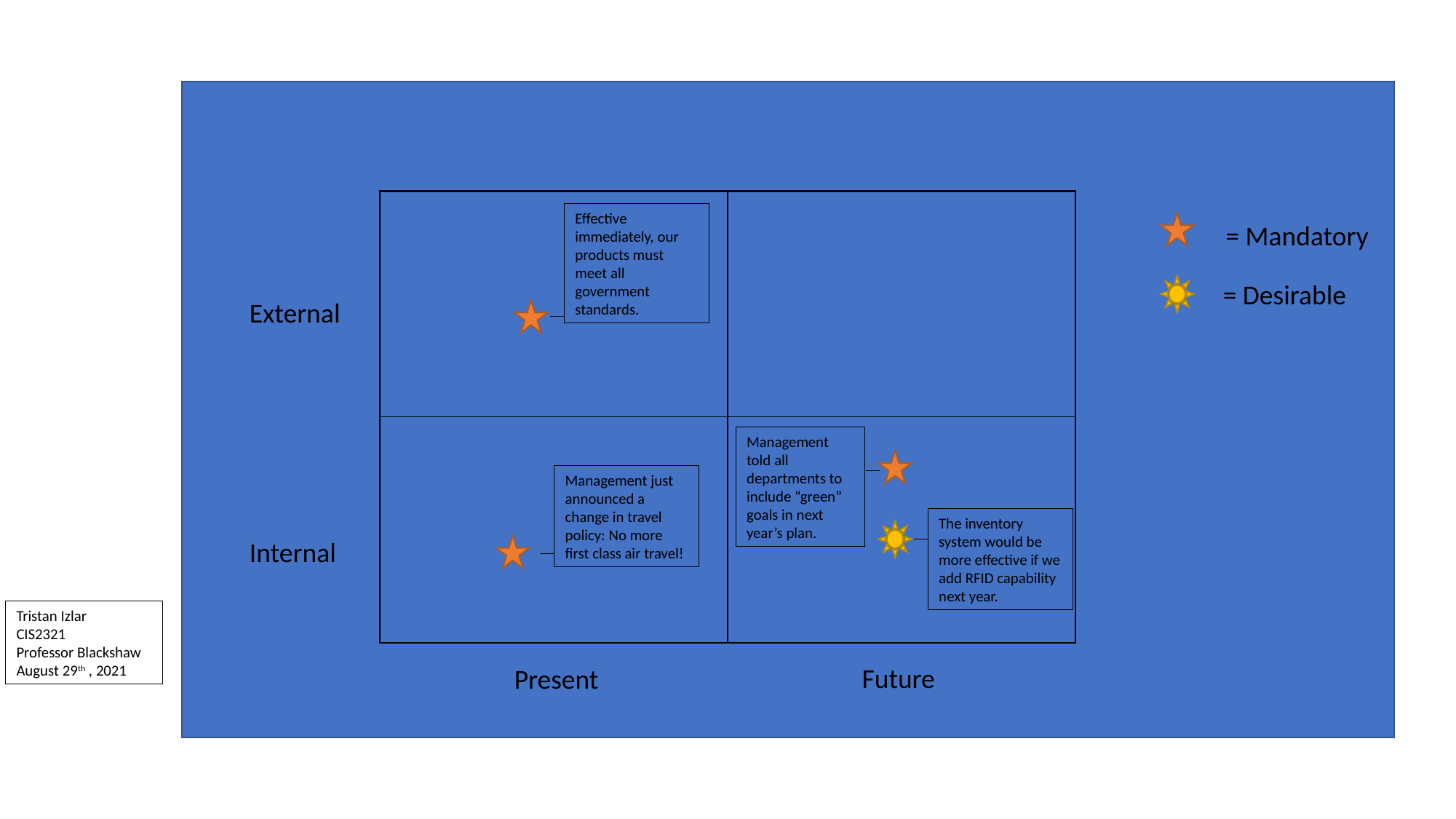

Effective immediately, our products must meet all government standards.

= Mandatory
= Desirable

External

Management told all departments to include “green” goals in next year’s plan.

Management just announced a change in travel policy: No more first class air travel!
The inventory system would be more effective if we add RFID capability next year.

Internal

Tristan Izlar
CIS2321
Professor Blackshaw
August 29th , 2021
Future
Present